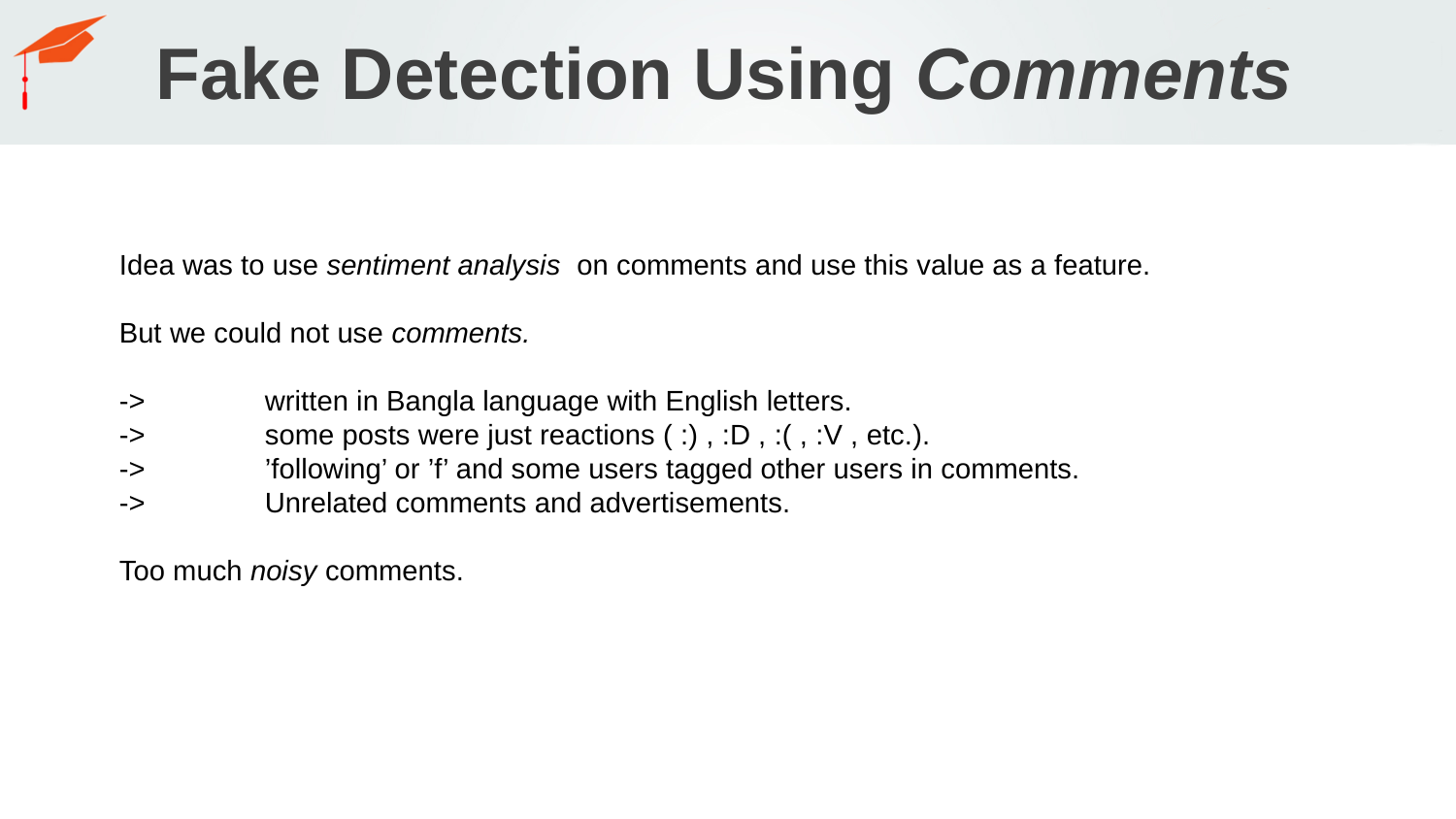

# Fake Detection Using Comments
Idea was to use sentiment analysis  on comments and use this value as a feature.

But we could not use comments.

->	written in Bangla language with English letters.
-> 	some posts were just reactions ( :) , :D , :( , :V , etc.).
->	’following’ or ’f’ and some users tagged other users in comments.
->	Unrelated comments and advertisements.

Too much noisy comments.